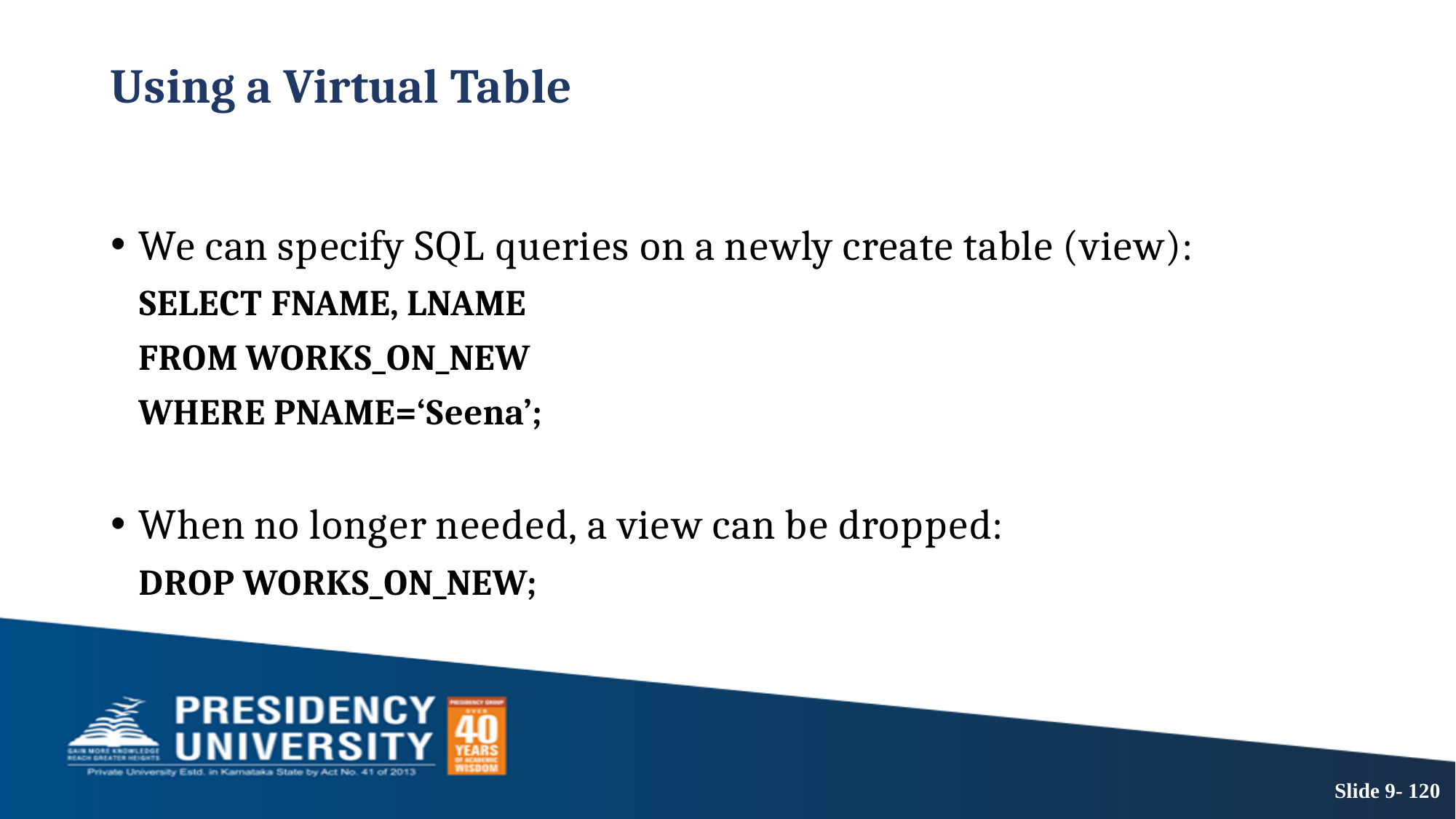

# Using a Virtual Table
We can specify SQL queries on a newly create table (view):
	SELECT FNAME, LNAME
	FROM WORKS_ON_NEW
	WHERE PNAME=‘Seena’;

When no longer needed, a view can be dropped:
	DROP WORKS_ON_NEW;
Slide 9- 120